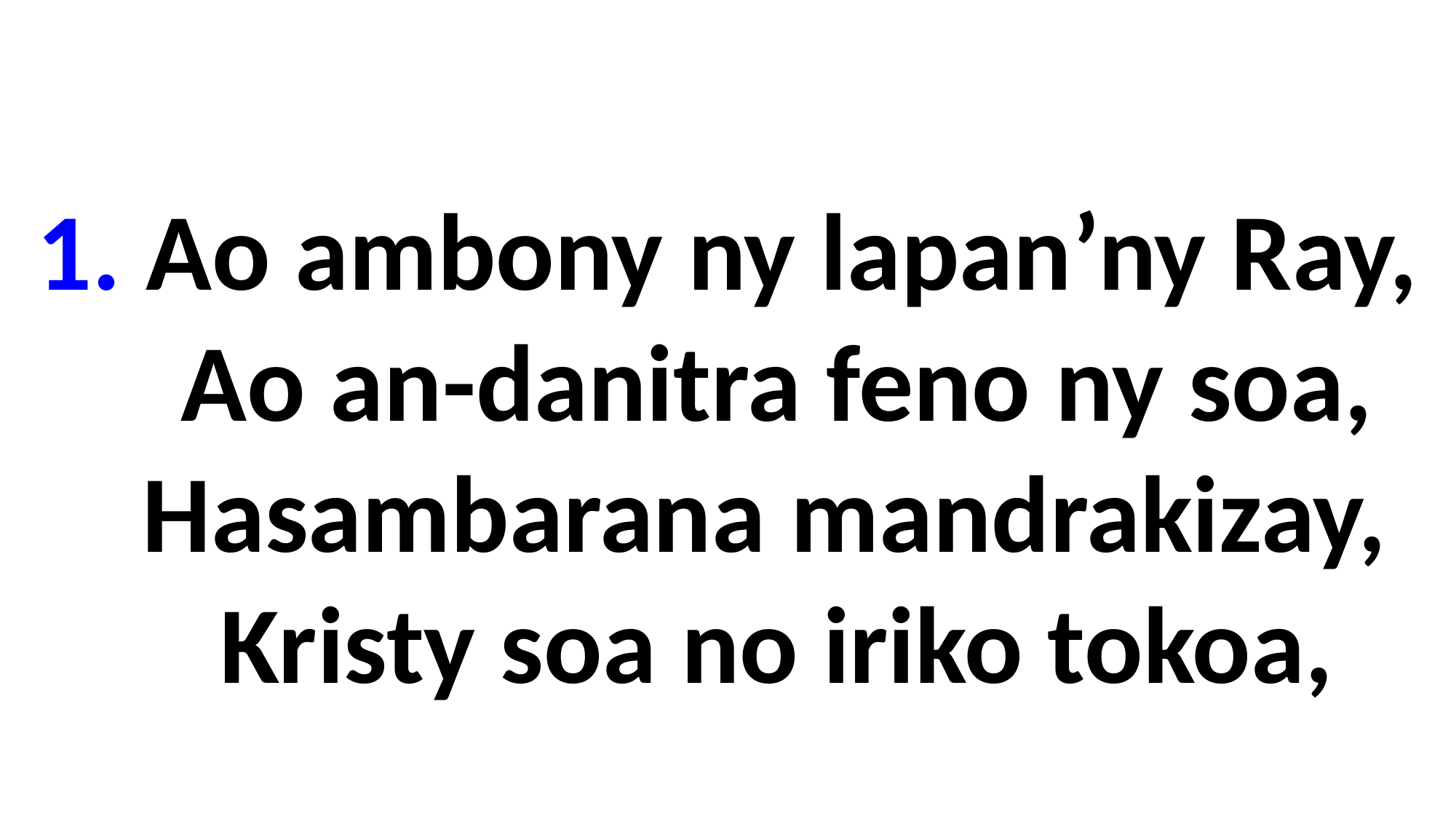

1. Ao ambony ny lapan’ny Ray,
    Ao an-danitra feno ny soa,
   Hasambarana mandrakizay,
    Kristy soa no iriko tokoa,